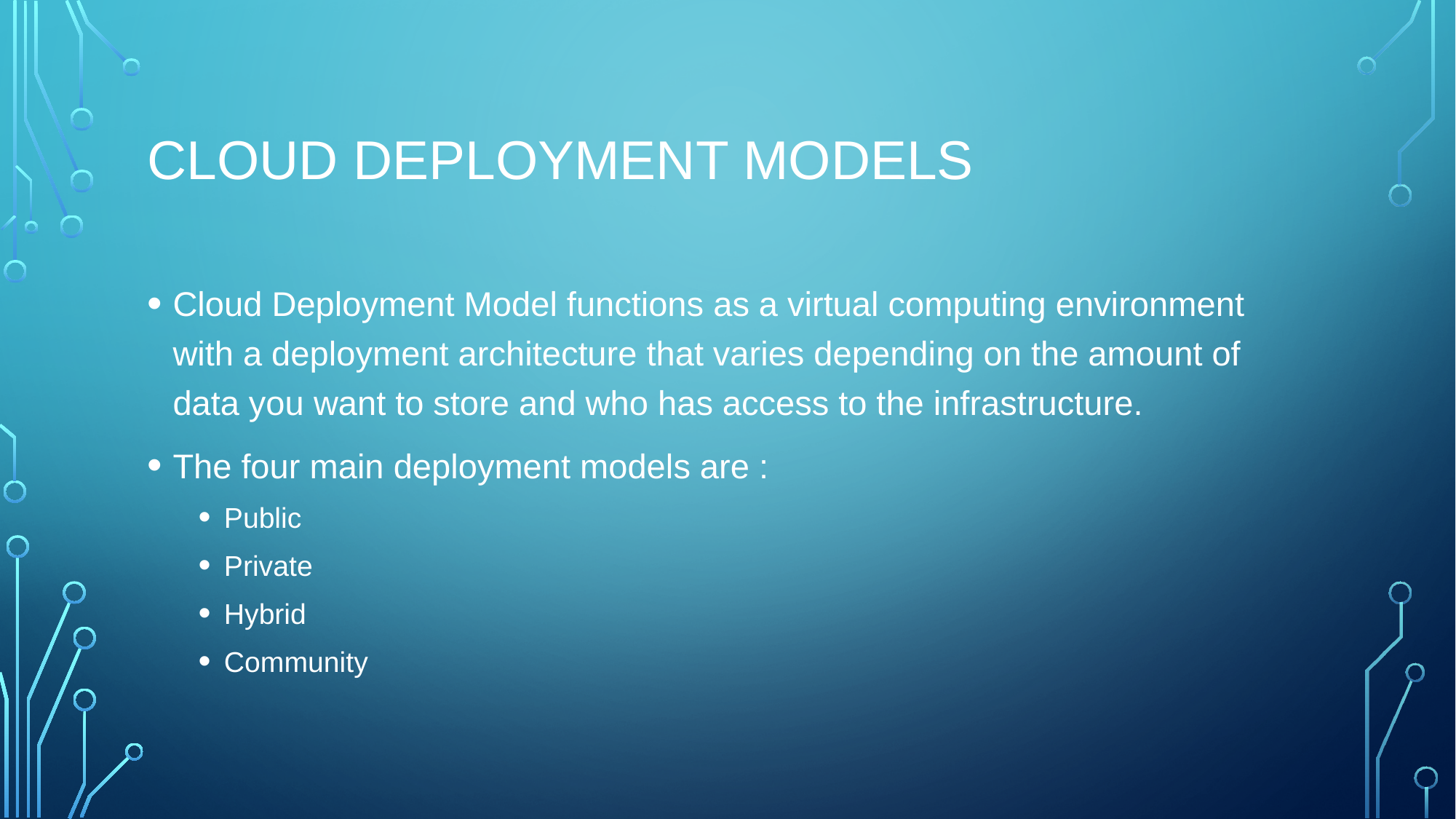

# CLOUD DEPLOYMENT MODELS
Cloud Deployment Model functions as a virtual computing environment with a deployment architecture that varies depending on the amount of data you want to store and who has access to the infrastructure.
The four main deployment models are :
Public
Private
Hybrid
Community